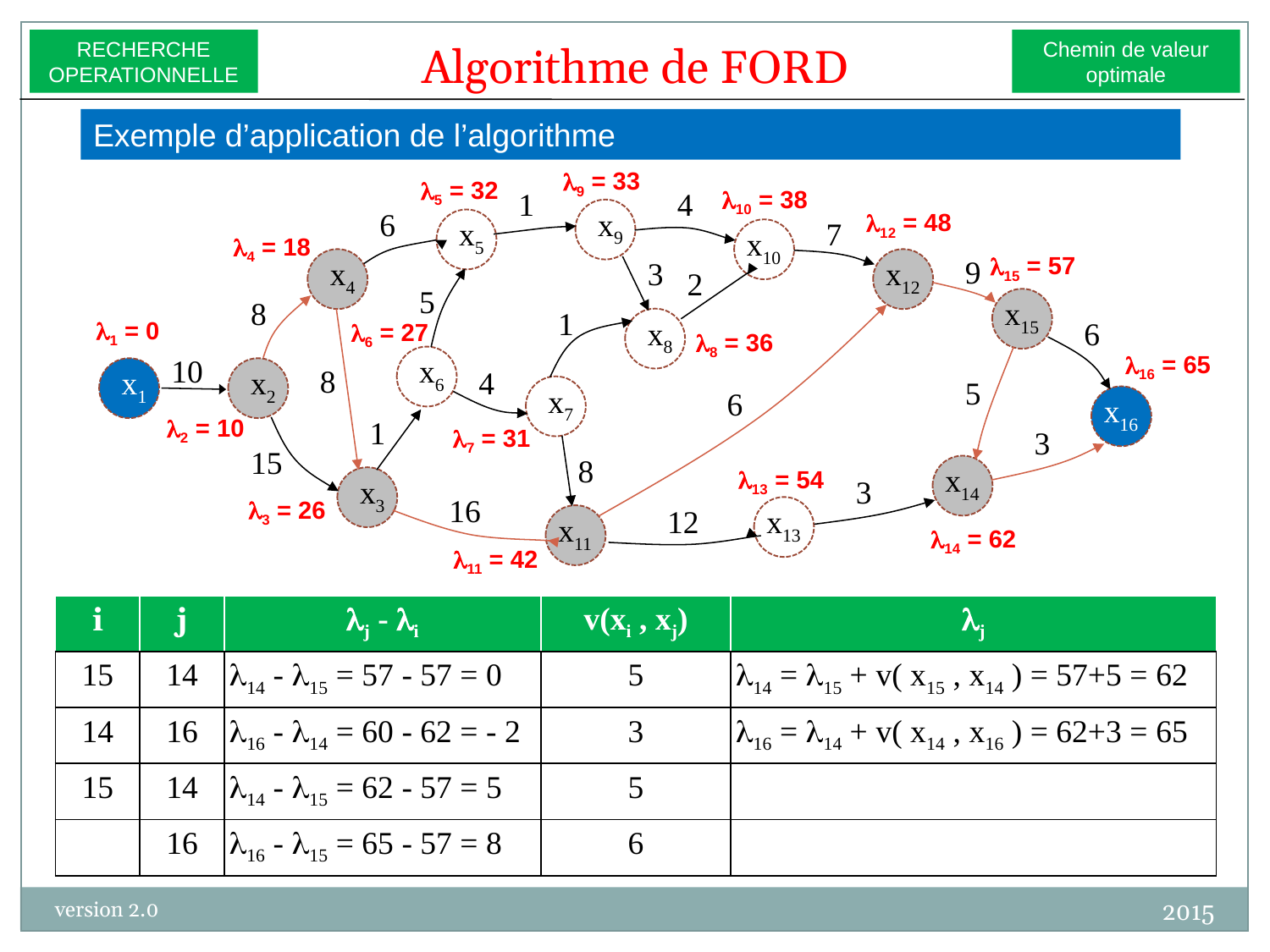

RECHERCHE
OPERATIONNELLE
Chemin de valeur
optimale
Algorithme de FORD
Exemple d’application de l’algorithme
λ9 = 33
λ5 = 32
1
4
λ10 = 38
6
x9

λ12 = 48
x5

7
x10

λ4 = 18

λ15 = 57
9
x4
3
x12

2

5

8
x15

1

x8

6

λ1 = 0
λ6 = 27

λ8 = 36

λ16 = 65
10
x6

8
x1

x2
4

5
x7

6
x16

1
λ2 = 10

3

λ7 = 31

15

8
x14

λ13 = 54
x3
3

16
λ3 = 26
12
x13

x11

λ14 = 62

λ11 = 42
| i | j | λj - λi | v(xi , xj) | λj |
| --- | --- | --- | --- | --- |
| 15 | 14 | λ14 - λ15 = 57 - 57 = 0 | 5 | λ14 = λ15 + v( x15 , x14 ) = 57+5 = 62 |
| 14 | 16 | λ16 - λ14 = 60 - 62 = - 2 | 3 | λ16 = λ14 + v( x14 , x16 ) = 62+3 = 65 |
| 15 | 14 | λ14 - λ15 = 62 - 57 = 5 | 5 |  |
|  | 16 | λ16 - λ15 = 65 - 57 = 8 | 6 |  |
2015
version 2.0